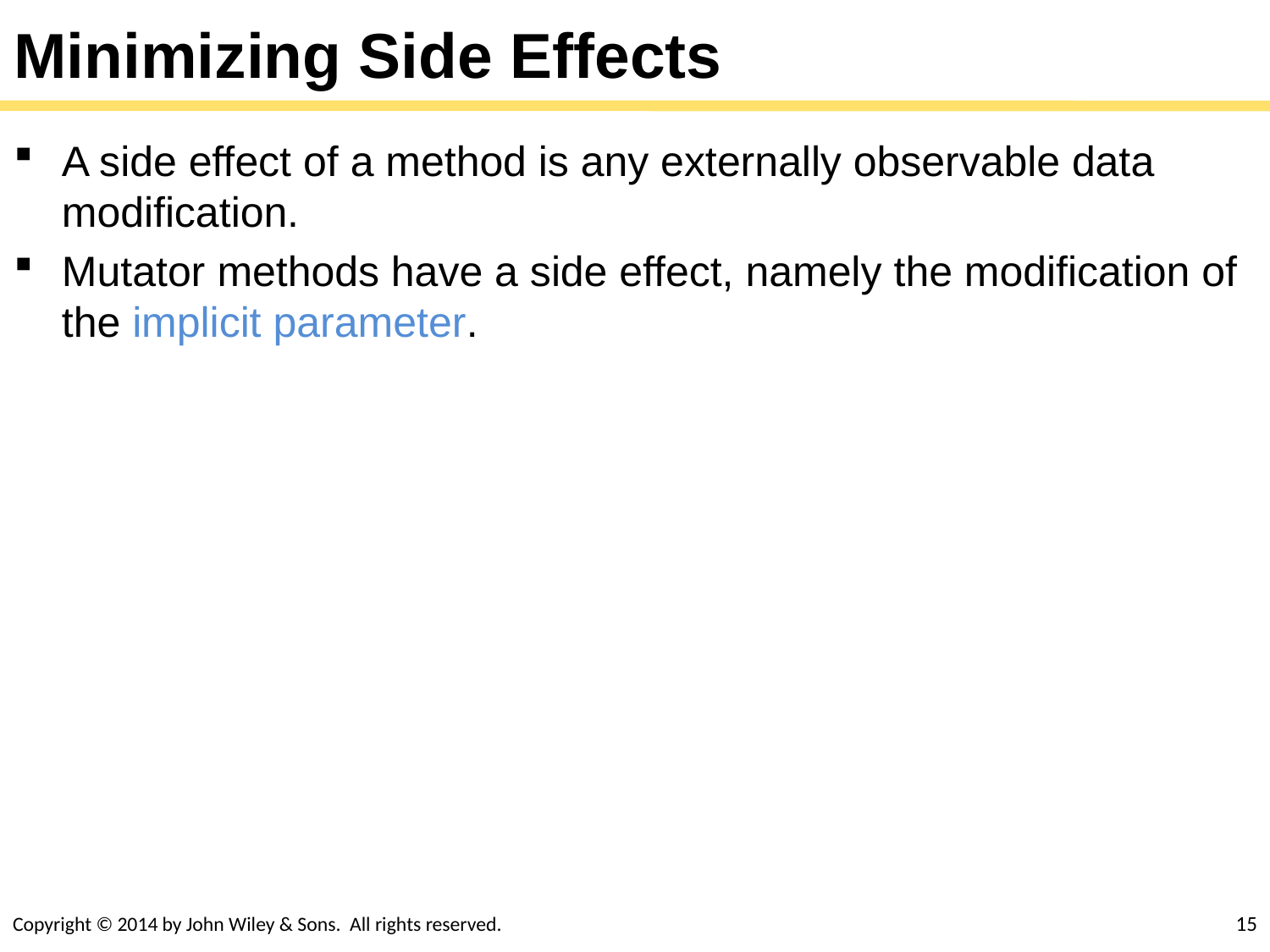

# Minimizing Side Effects
A side effect of a method is any externally observable data modification.
Mutator methods have a side effect, namely the modification of the implicit parameter.